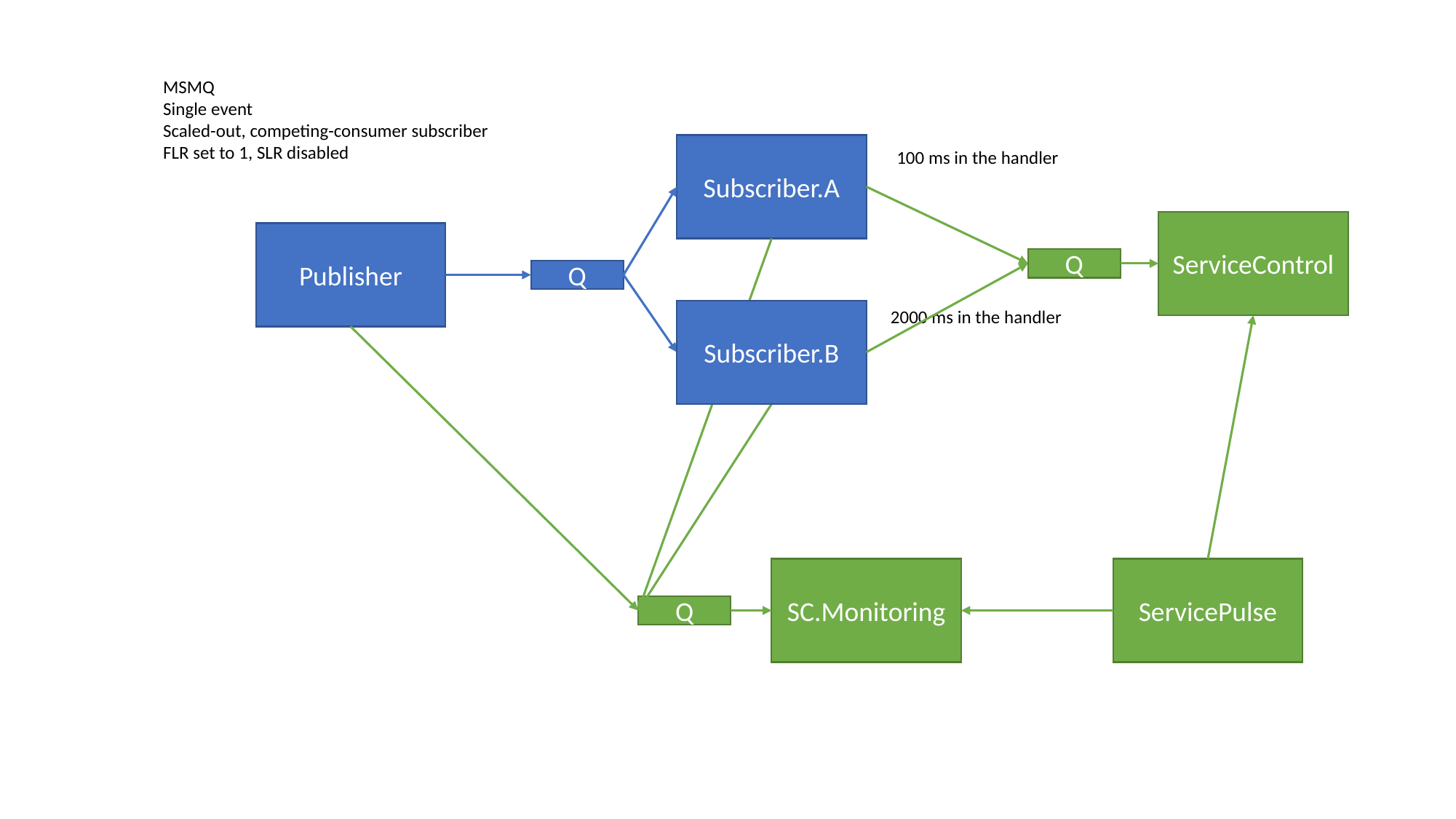

MSMQ
Single event
Scaled-out, competing-consumer subscriber
FLR set to 1, SLR disabled
Subscriber.A
100 ms in the handler
ServiceControl
Publisher
Q
Q
Subscriber.B
2000 ms in the handler
SC.Monitoring
ServicePulse
Q